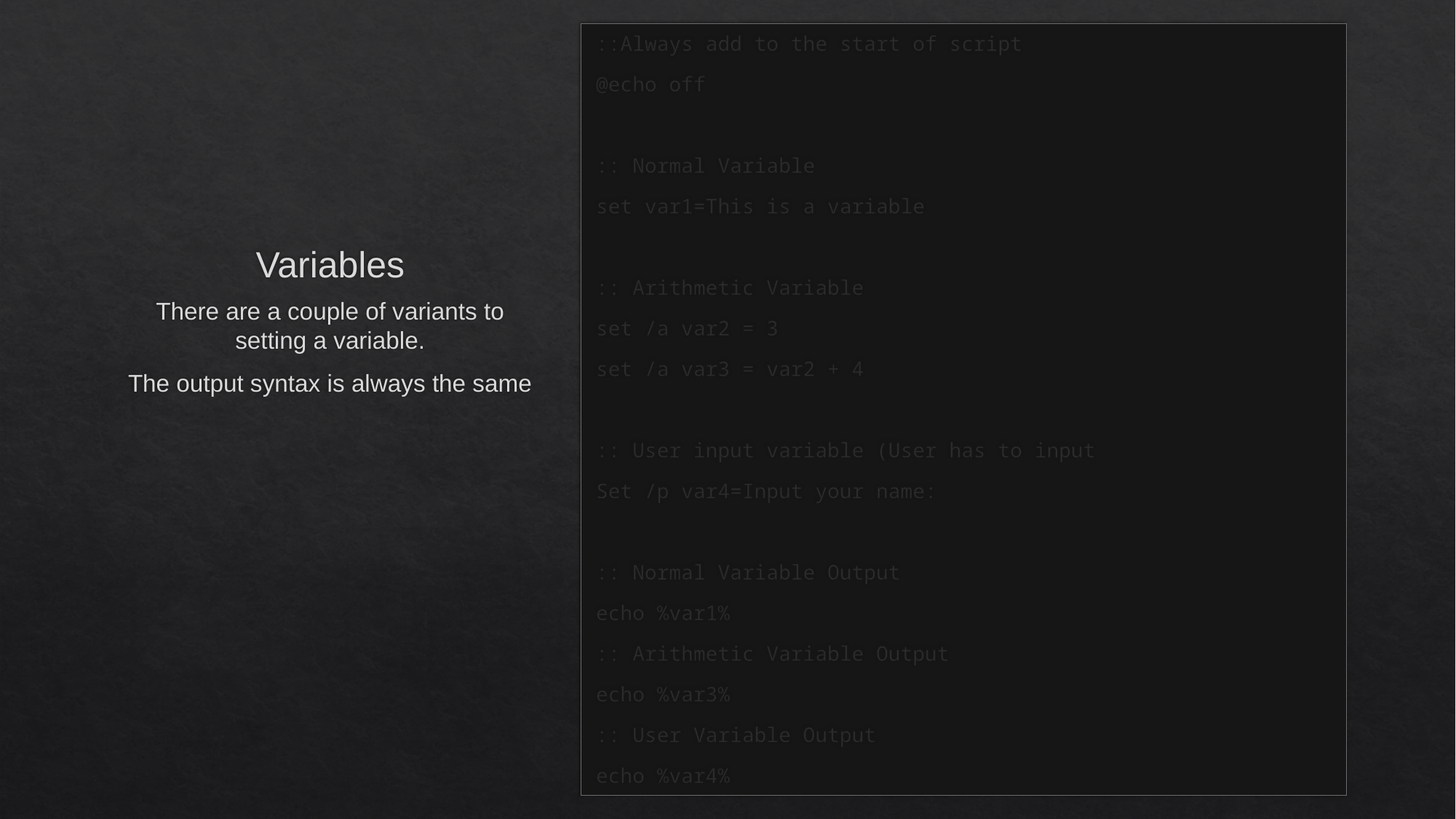

::Always add to the start of script
@echo off

:: Normal Variable
set var1=This is a variable

:: Arithmetic Variable
set /a var2 = 3
set /a var3 = var2 + 4

:: User input variable (User has to input
Set /p var4=Input your name:

:: Normal Variable Output
echo %var1%
:: Arithmetic Variable Output
echo %var3%
:: User Variable Output
echo %var4%
# Variables
There are a couple of variants to setting a variable.
The output syntax is always the same